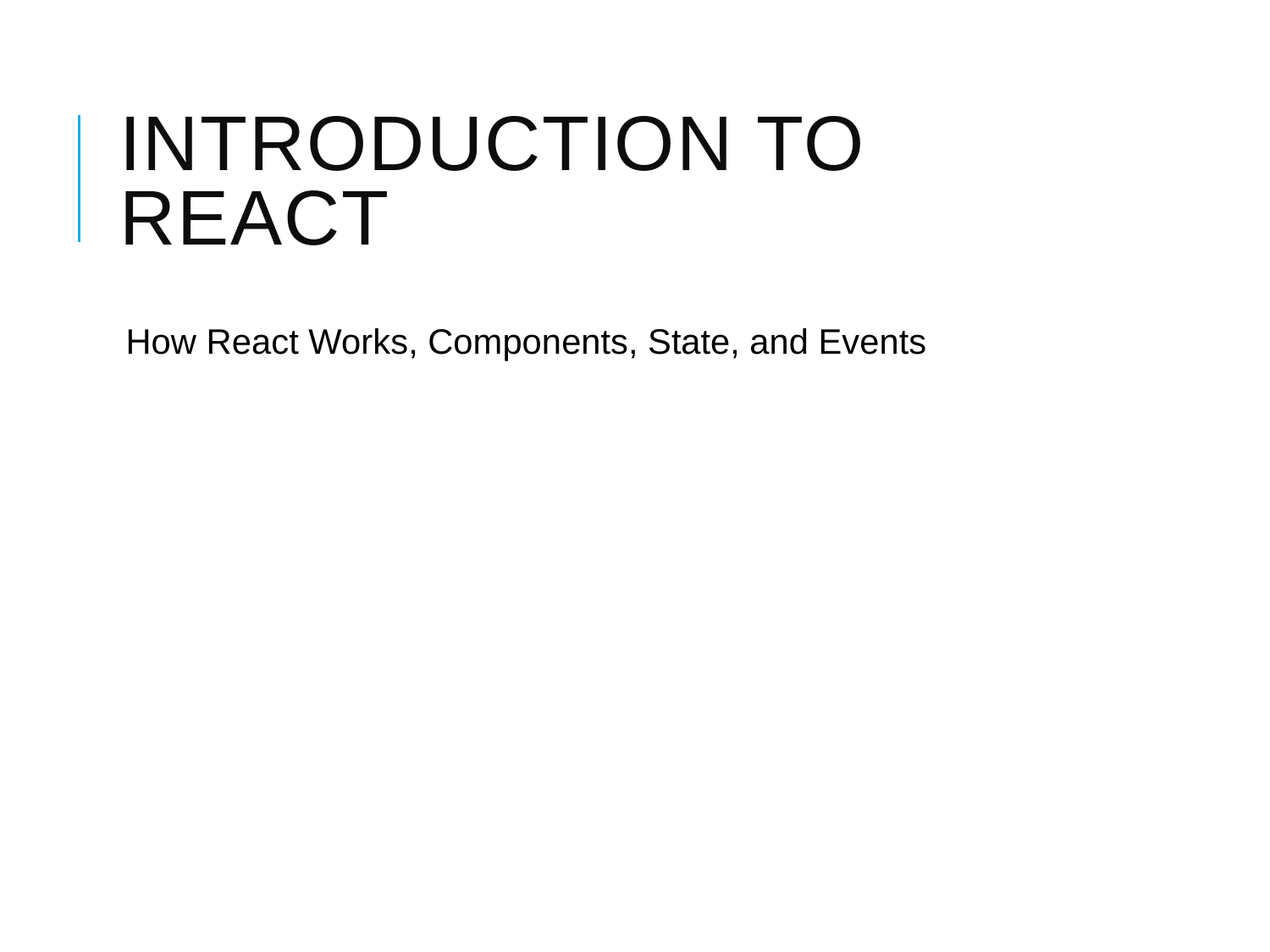

# Introduction to React
How React Works, Components, State, and Events